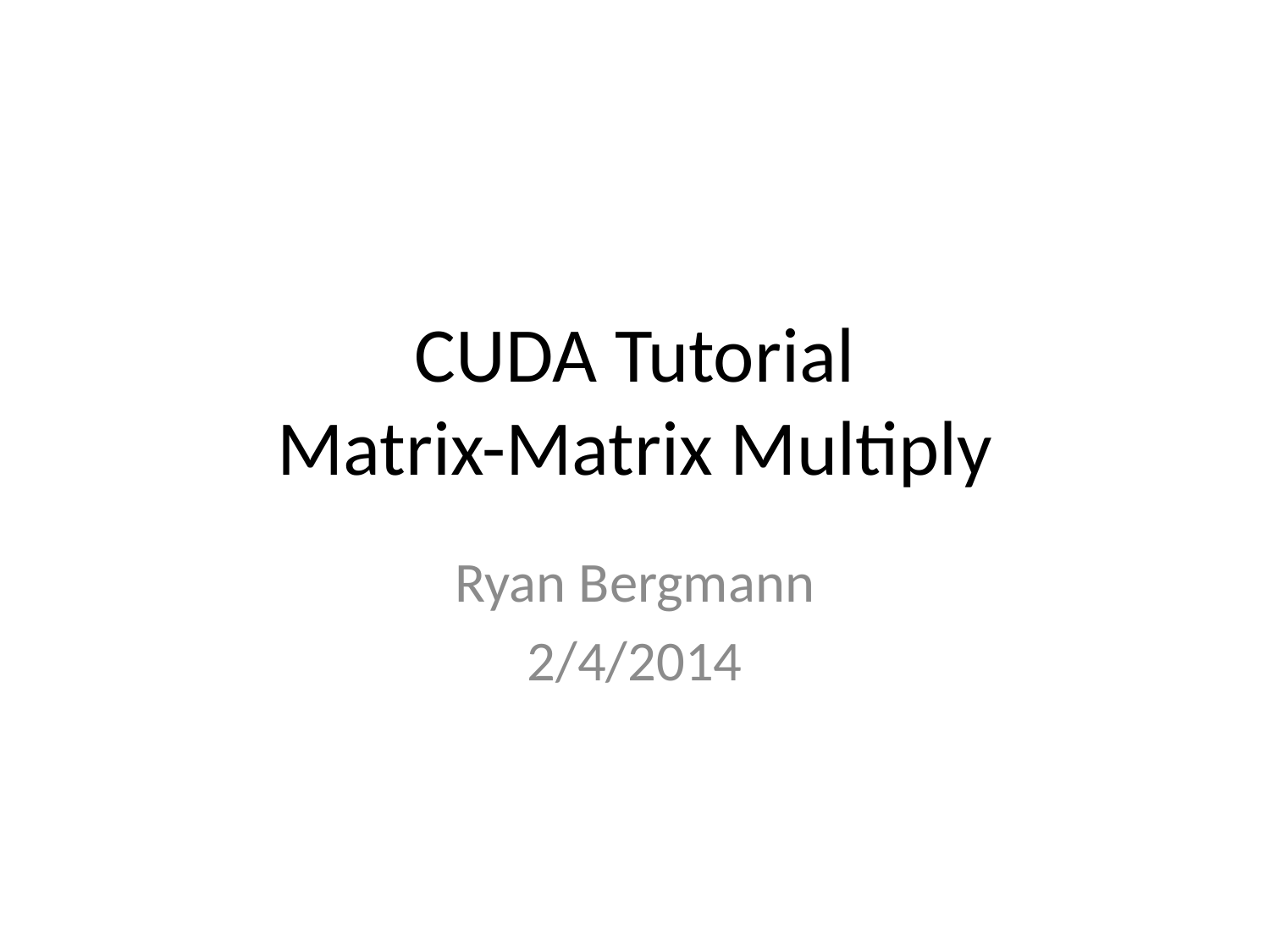

# CUDA Tutorial Matrix-Matrix Multiply
Ryan Bergmann
2/4/2014